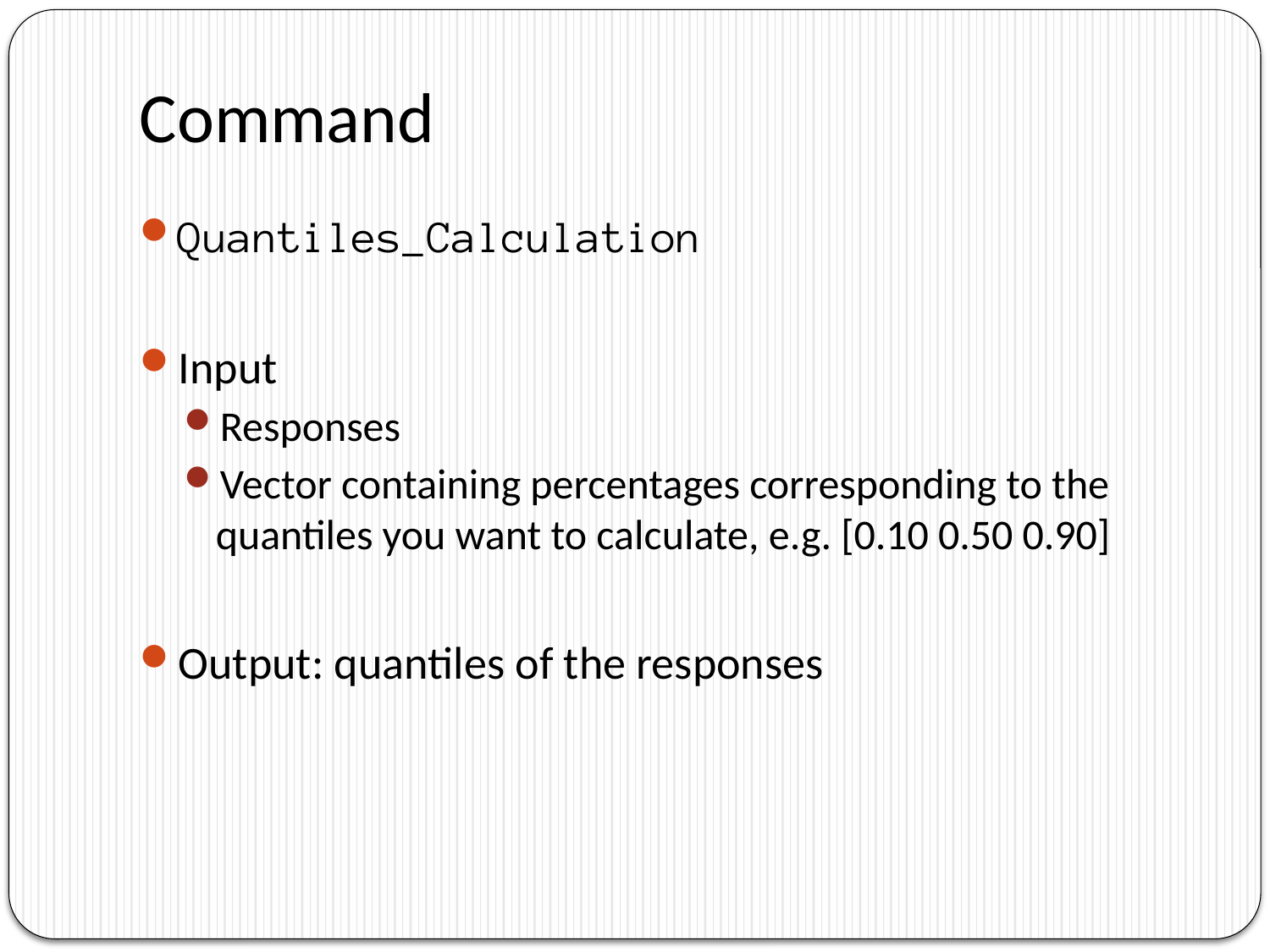

# Command
Quantiles_Calculation

Input
Responses
Vector containing percentages corresponding to the quantiles you want to calculate, e.g. [0.10 0.50 0.90]

Output: quantiles of the responses